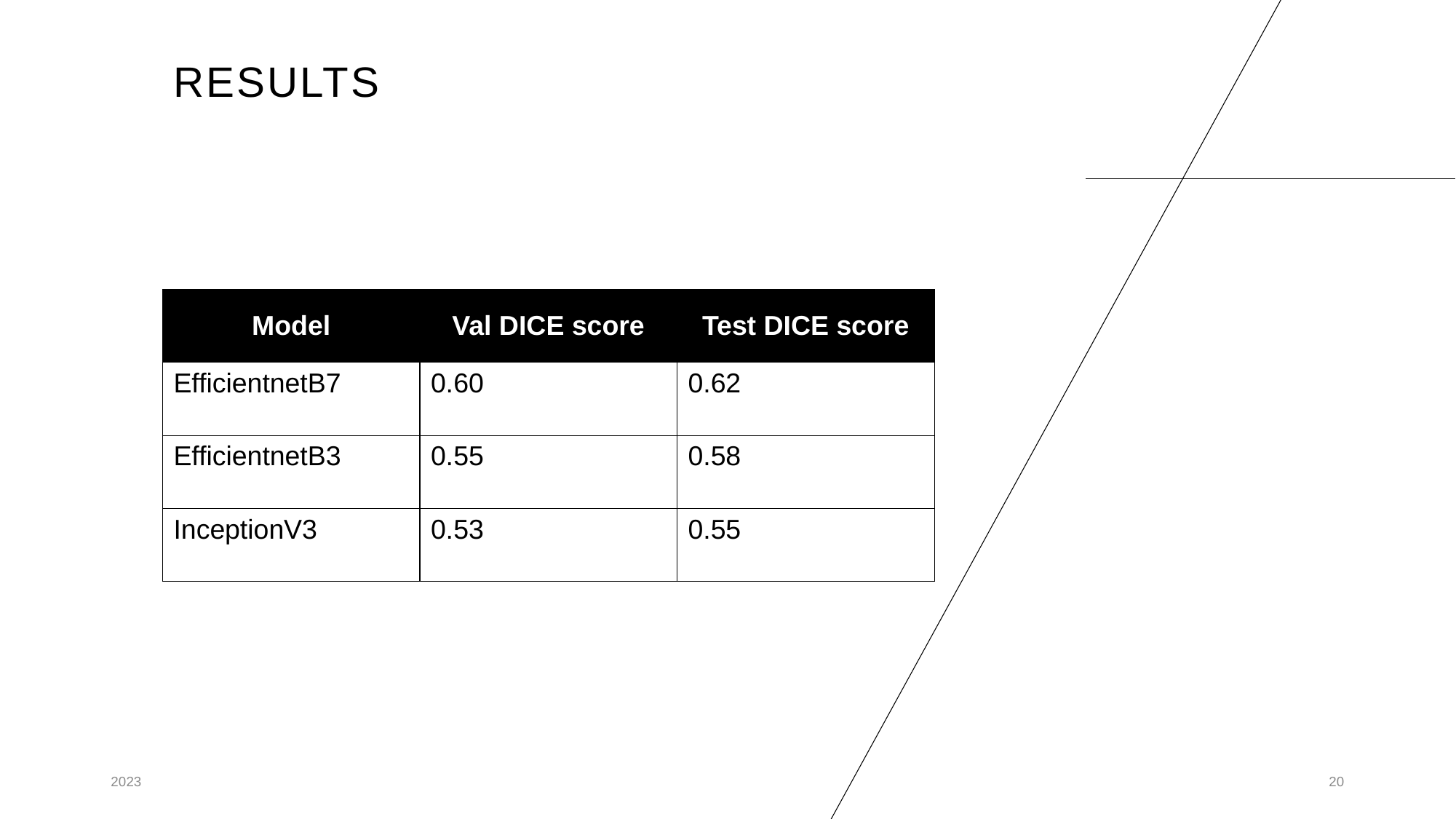

# Results
| Model | Val DICE score | Test DICE score |
| --- | --- | --- |
| EfficientnetB7 | 0.60 | 0.62 |
| EfficientnetB3 | 0.55 | 0.58 |
| InceptionV3 | 0.53 | 0.55 |
2023
20